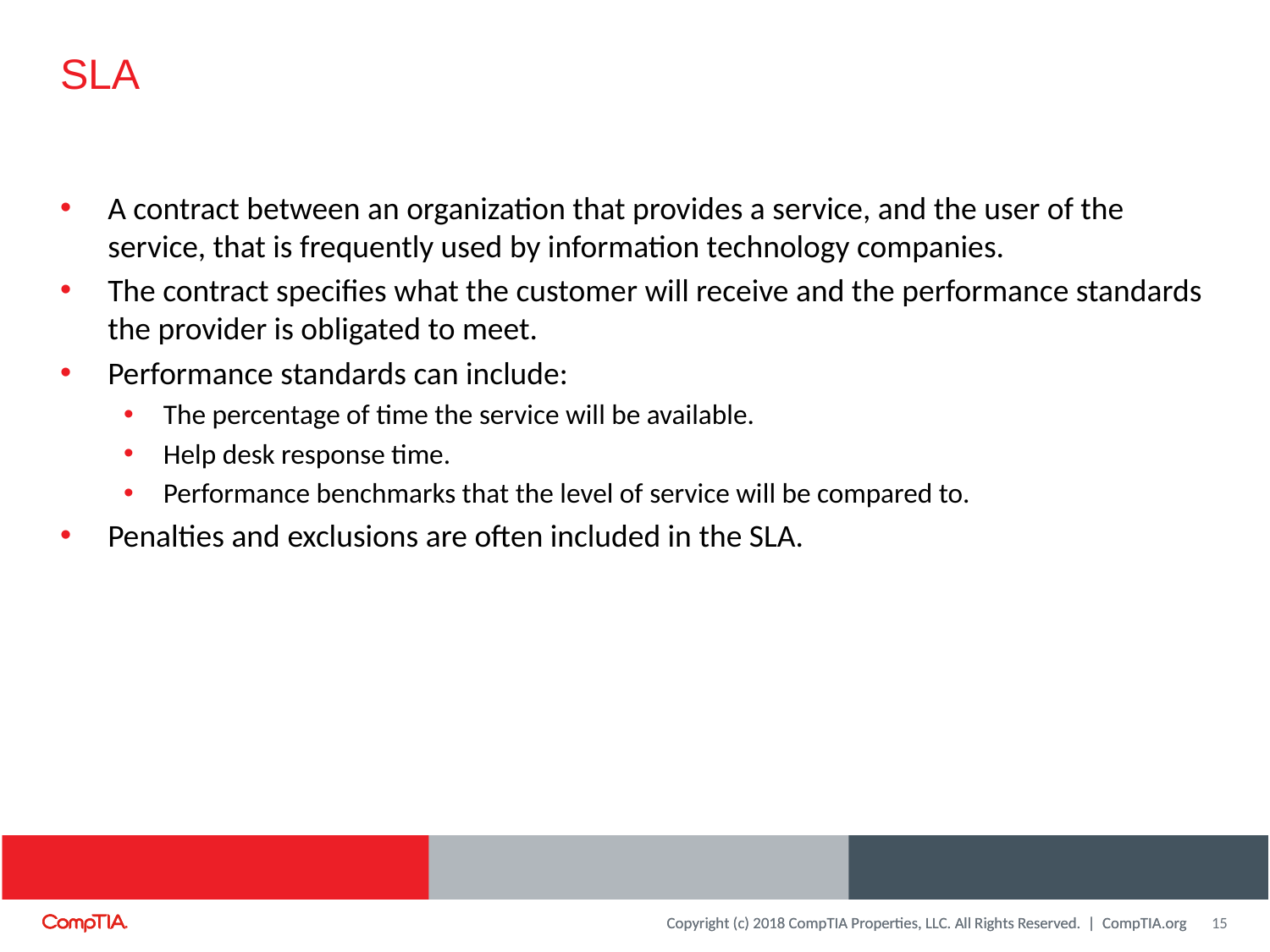

# SLA
A contract between an organization that provides a service, and the user of the service, that is frequently used by information technology companies.
The contract specifies what the customer will receive and the performance standards the provider is obligated to meet.
Performance standards can include:
The percentage of time the service will be available.
Help desk response time.
Performance benchmarks that the level of service will be compared to.
Penalties and exclusions are often included in the SLA.
15